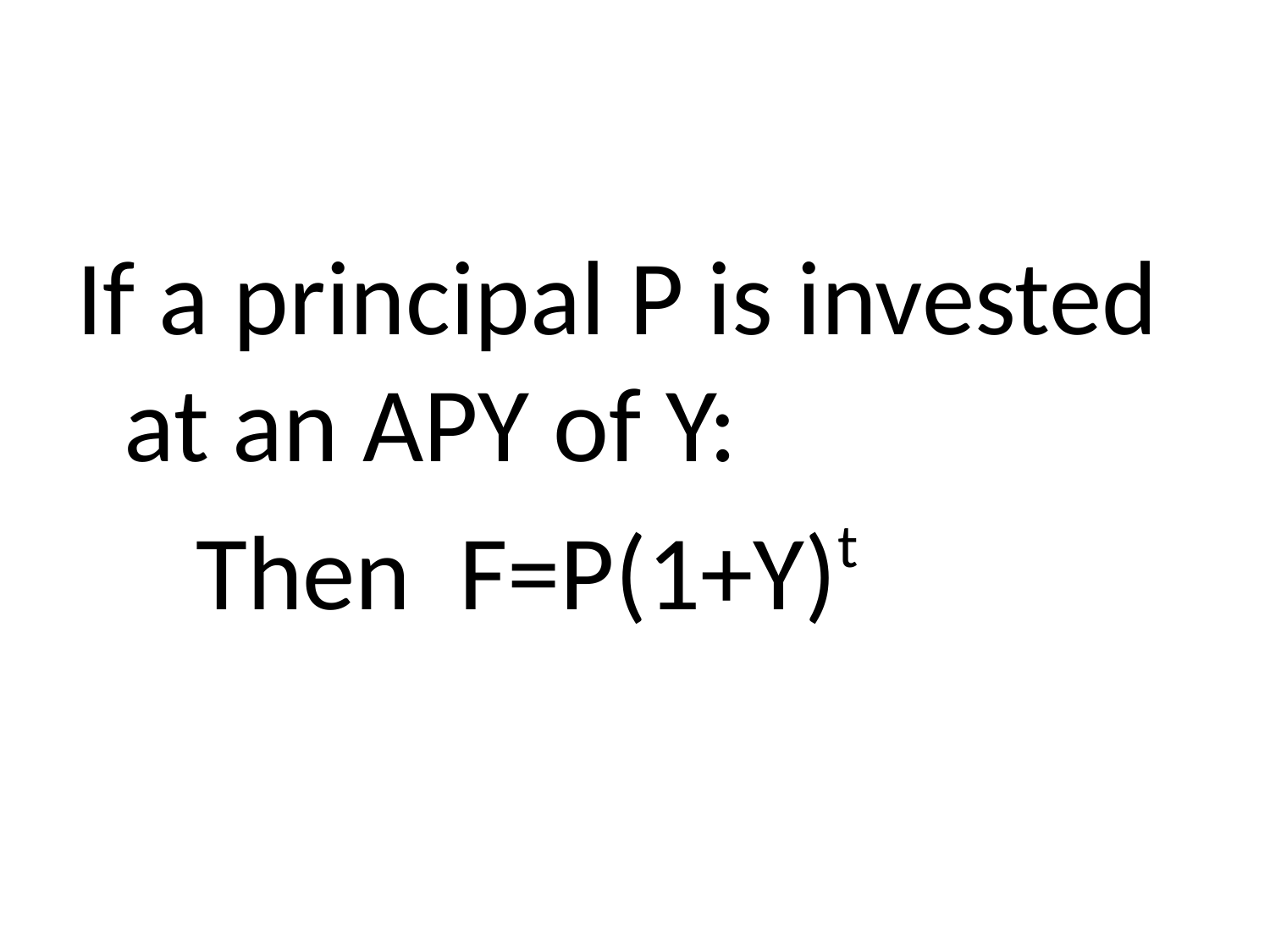

#
If a principal P is invested at an APY of Y:
     Then  F=P(1+Y)t